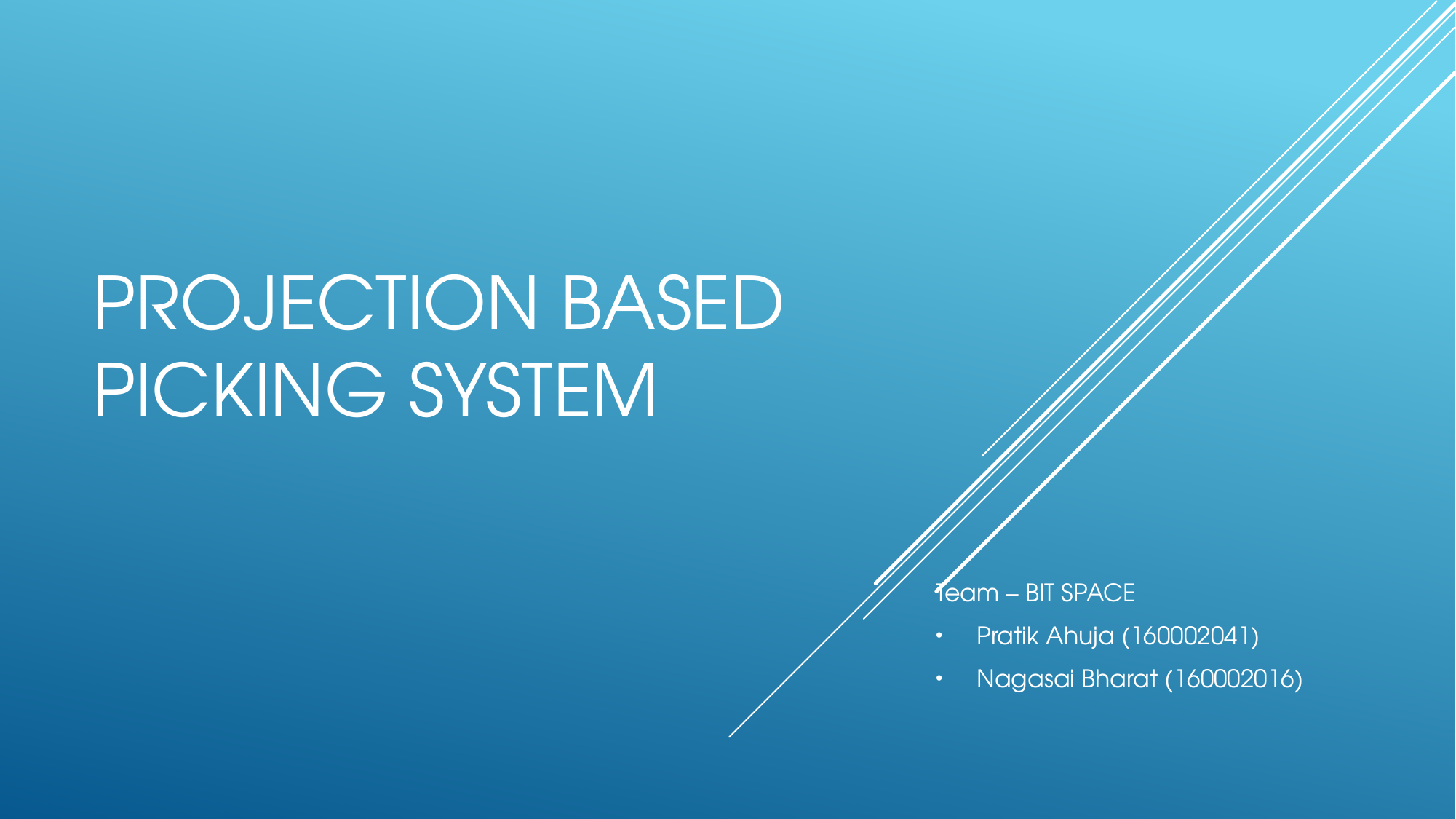

# Projection Based picking system
Team – BIT SPACE
Pratik Ahuja (160002041)
Nagasai Bharat (160002016)